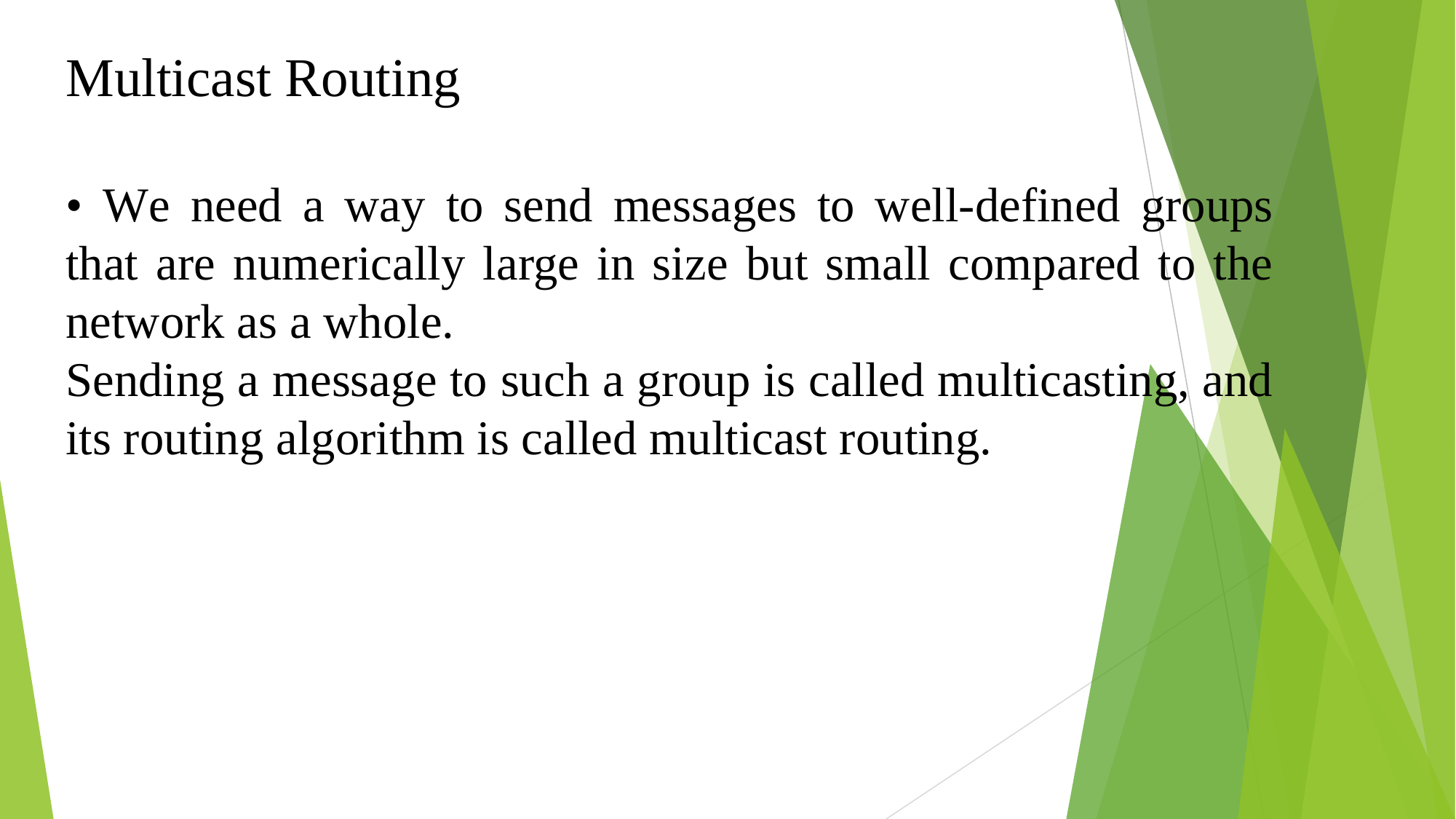

Multicast Routing

• We need a way to send messages to well-defined groups that are numerically large in size but small compared to the network as a whole.
Sending a message to such a group is called multicasting, and its routing algorithm is called multicast routing.